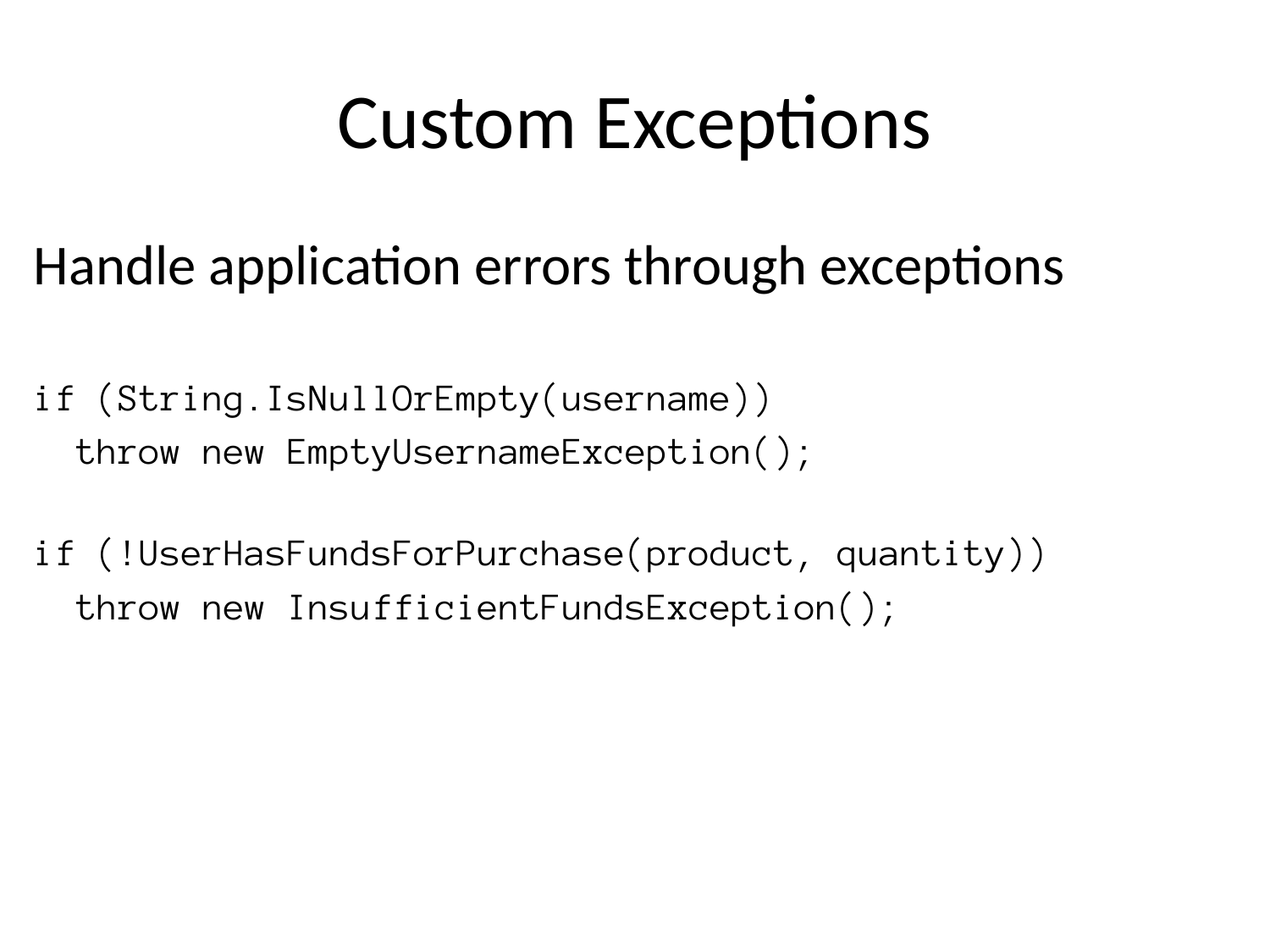

# Custom Exceptions
Handle application errors through exceptions
if (String.IsNullOrEmpty(username))
  throw new EmptyUsernameException();
if (!UserHasFundsForPurchase(product, quantity))
  throw new InsufficientFundsException();